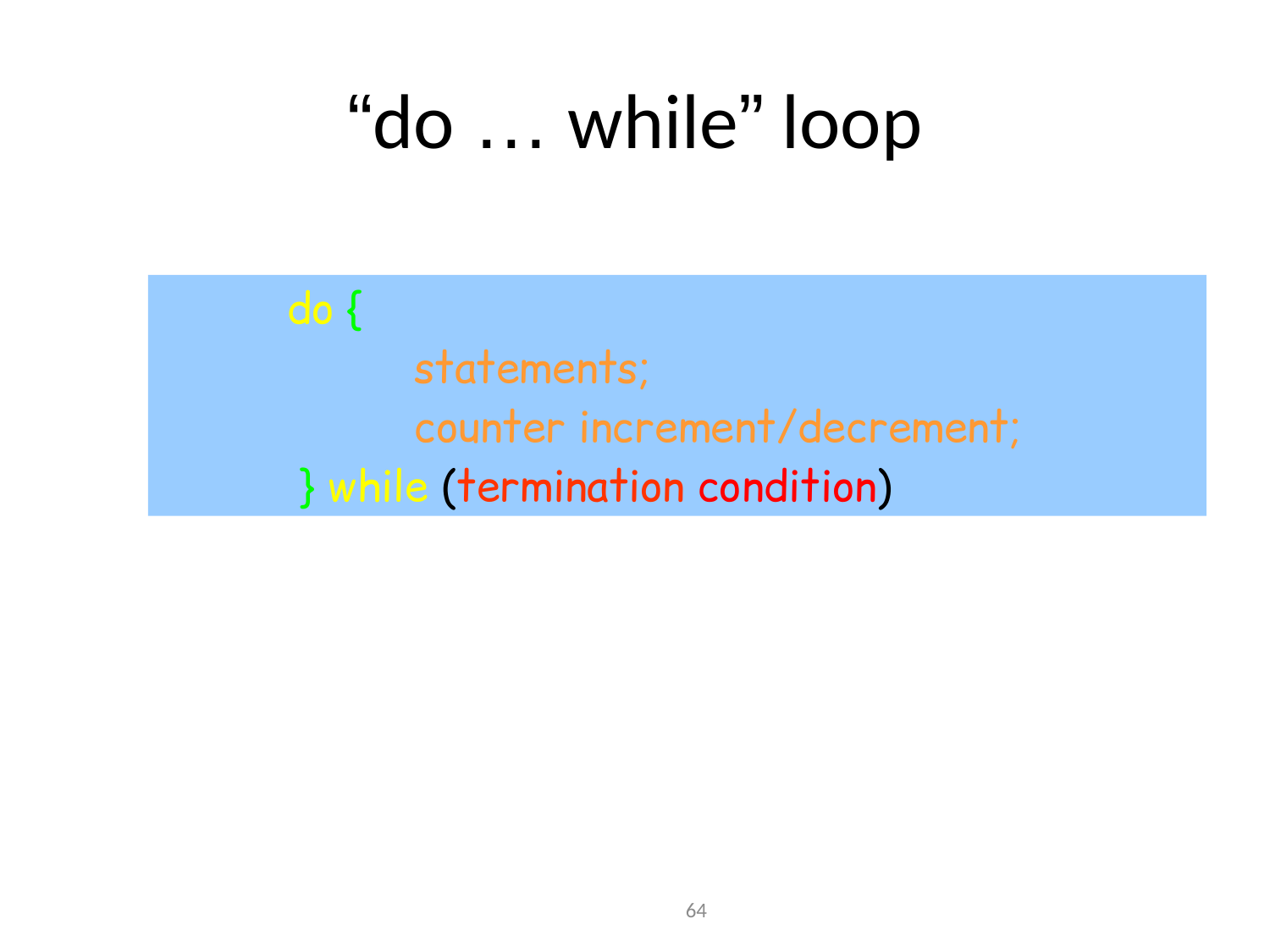

# “do … while” loop

	do {
		statements;
		counter increment/decrement;
	 } while (termination condition)
64